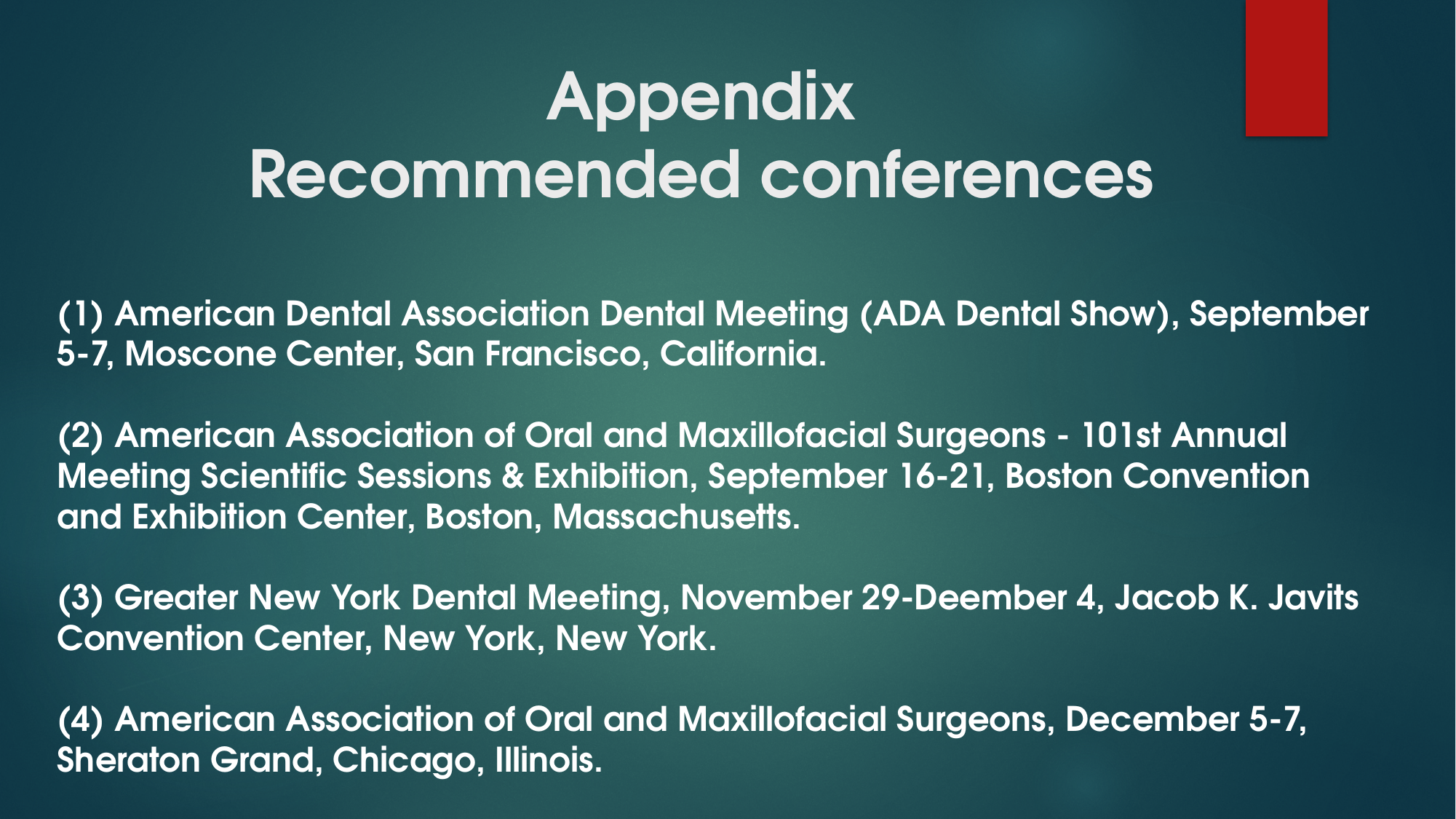

# Appendix Recommended conferences
(1) American Dental Association Dental Meeting (ADA Dental Show), September 5-7, Moscone Center, San Francisco, California.
(2) American Association of Oral and Maxillofacial Surgeons - 101st Annual Meeting Scientific Sessions & Exhibition, September 16-21, Boston Convention and Exhibition Center, Boston, Massachusetts.
(3) Greater New York Dental Meeting, November 29-Deember 4, Jacob K. Javits Convention Center, New York, New York.
(4) American Association of Oral and Maxillofacial Surgeons, December 5-7, Sheraton Grand, Chicago, Illinois.